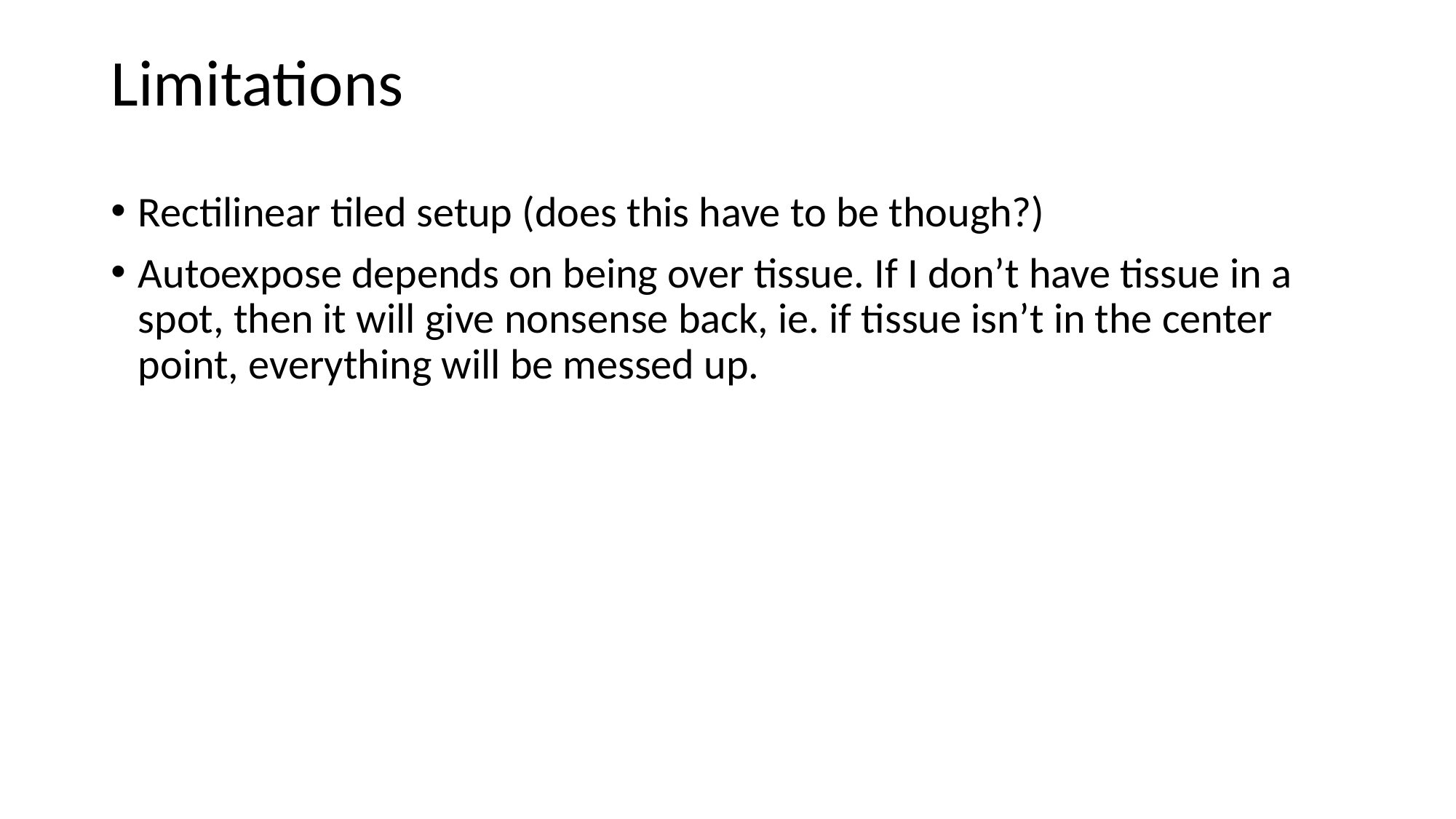

# Limitations
Rectilinear tiled setup (does this have to be though?)
Autoexpose depends on being over tissue. If I don’t have tissue in a spot, then it will give nonsense back, ie. if tissue isn’t in the center point, everything will be messed up.